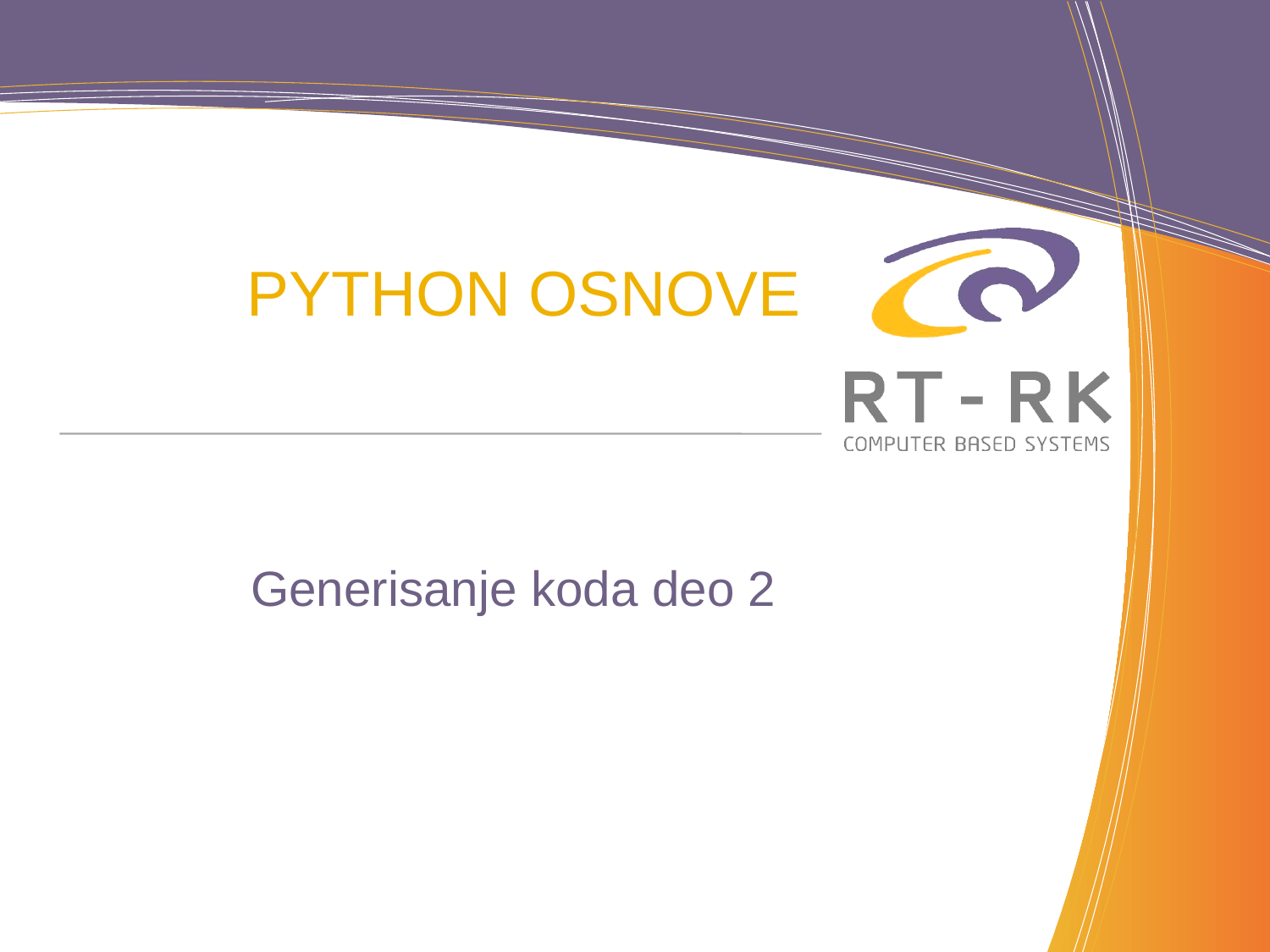

# Python Osnove
Generisanje koda deo 2